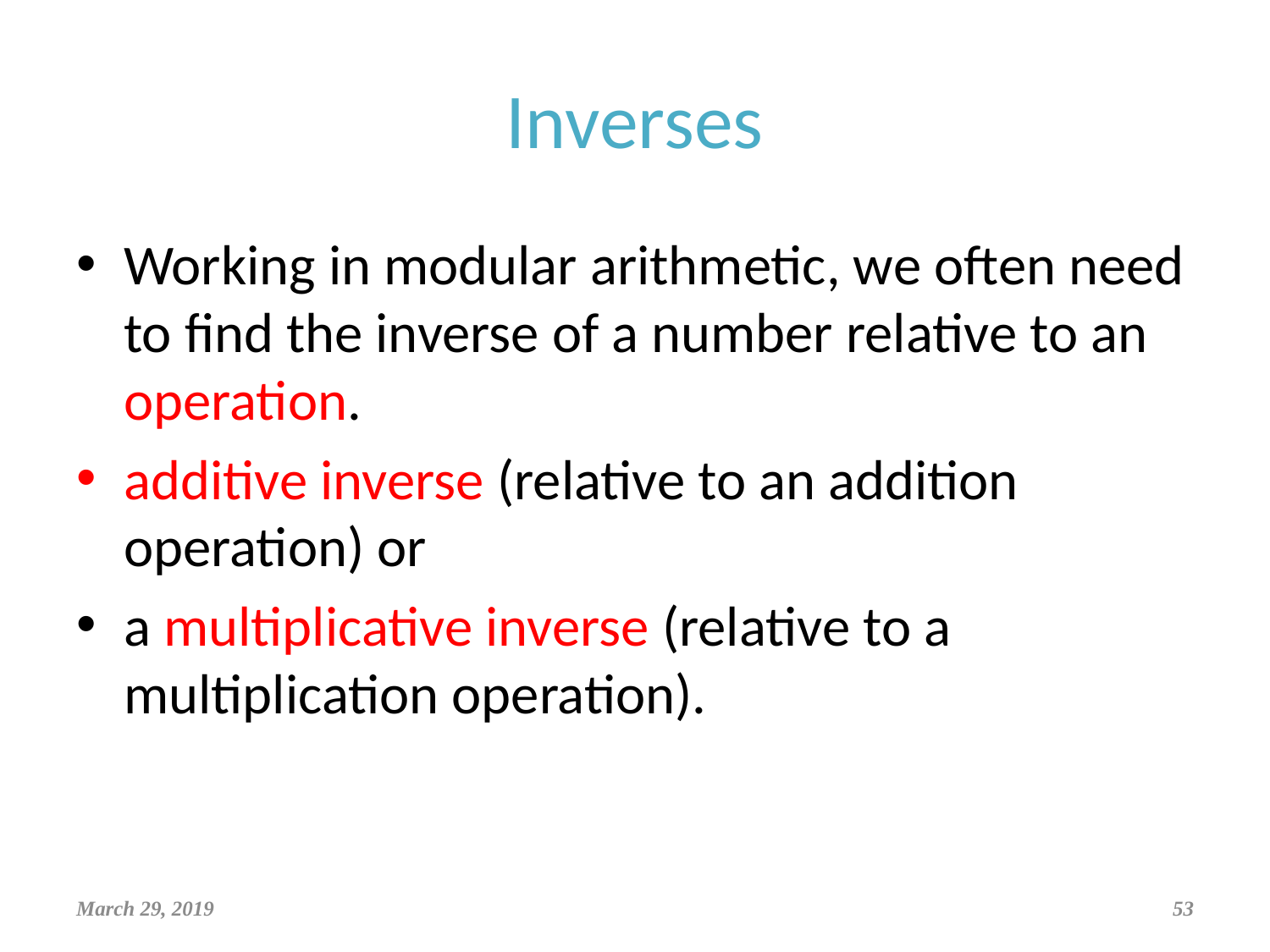

# Inverses
Working in modular arithmetic, we often need to find the inverse of a number relative to an operation.
additive inverse (relative to an addition operation) or
a multiplicative inverse (relative to a multiplication operation).

March 29, 2019
53